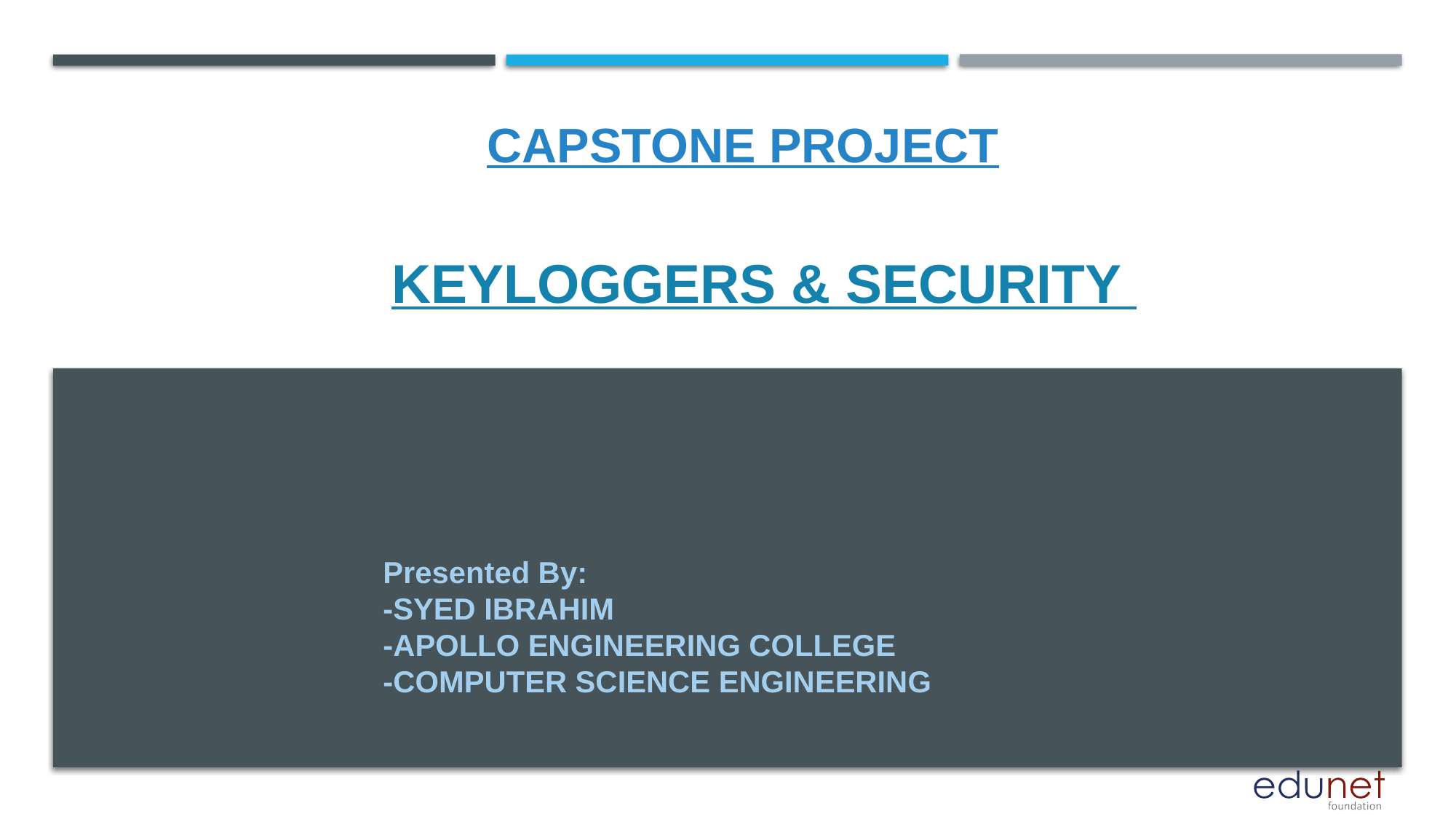

CAPSTONE PROJECT
# KEYLOGGERS & security
Presented By:
-SYED IBRAHIM
-APOLLO ENGINEERING COLLEGE
-COMPUTER SCIENCE ENGINEERING